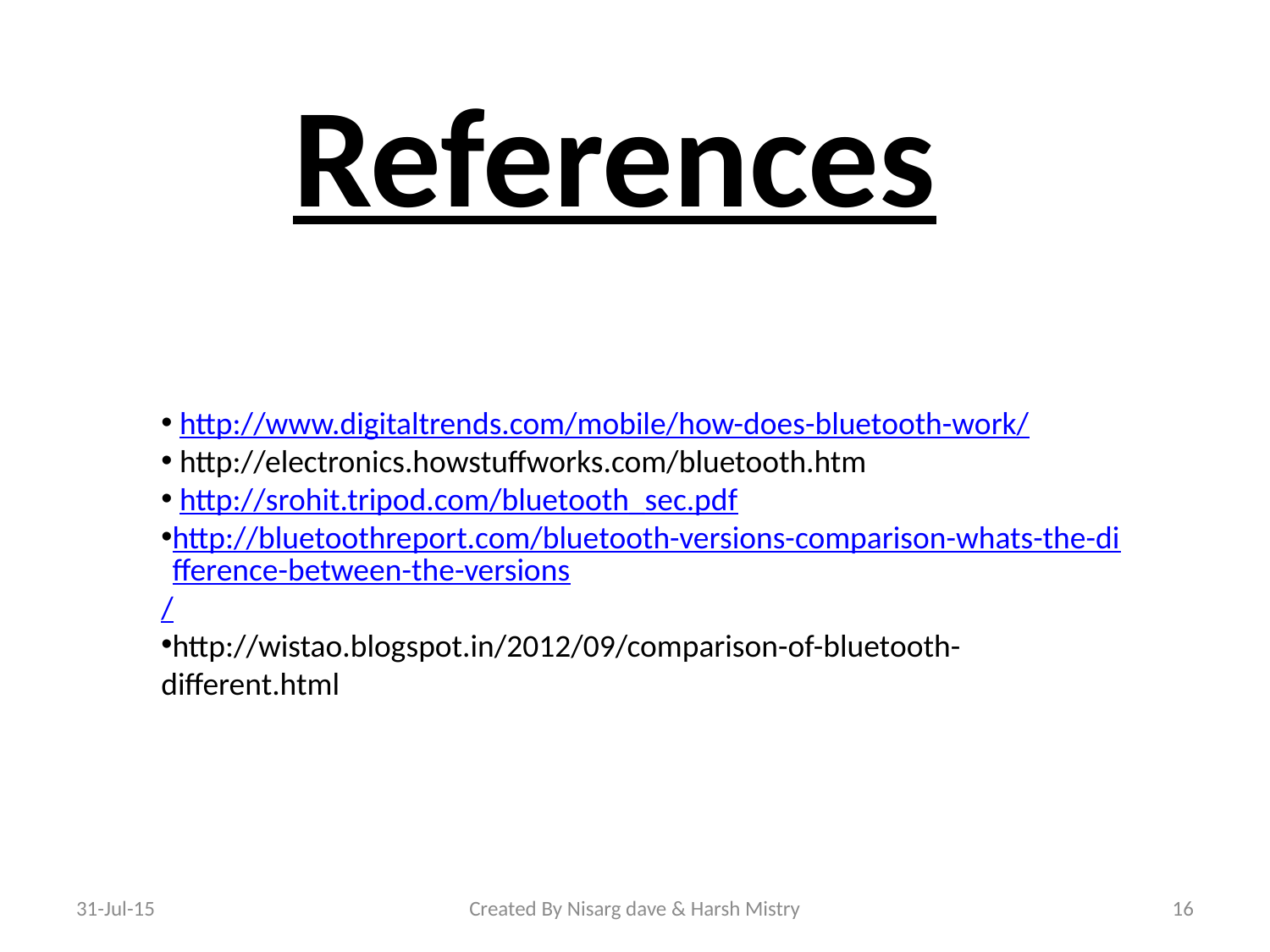

References
 http://www.digitaltrends.com/mobile/how-does-bluetooth-work/
 http://electronics.howstuffworks.com/bluetooth.htm
 http://srohit.tripod.com/bluetooth_sec.pdf
http://bluetoothreport.com/bluetooth-versions-comparison-whats-the-difference-between-the-versions/
http://wistao.blogspot.in/2012/09/comparison-of-bluetooth-different.html

31-Jul-15
Created By Nisarg dave & Harsh Mistry
16